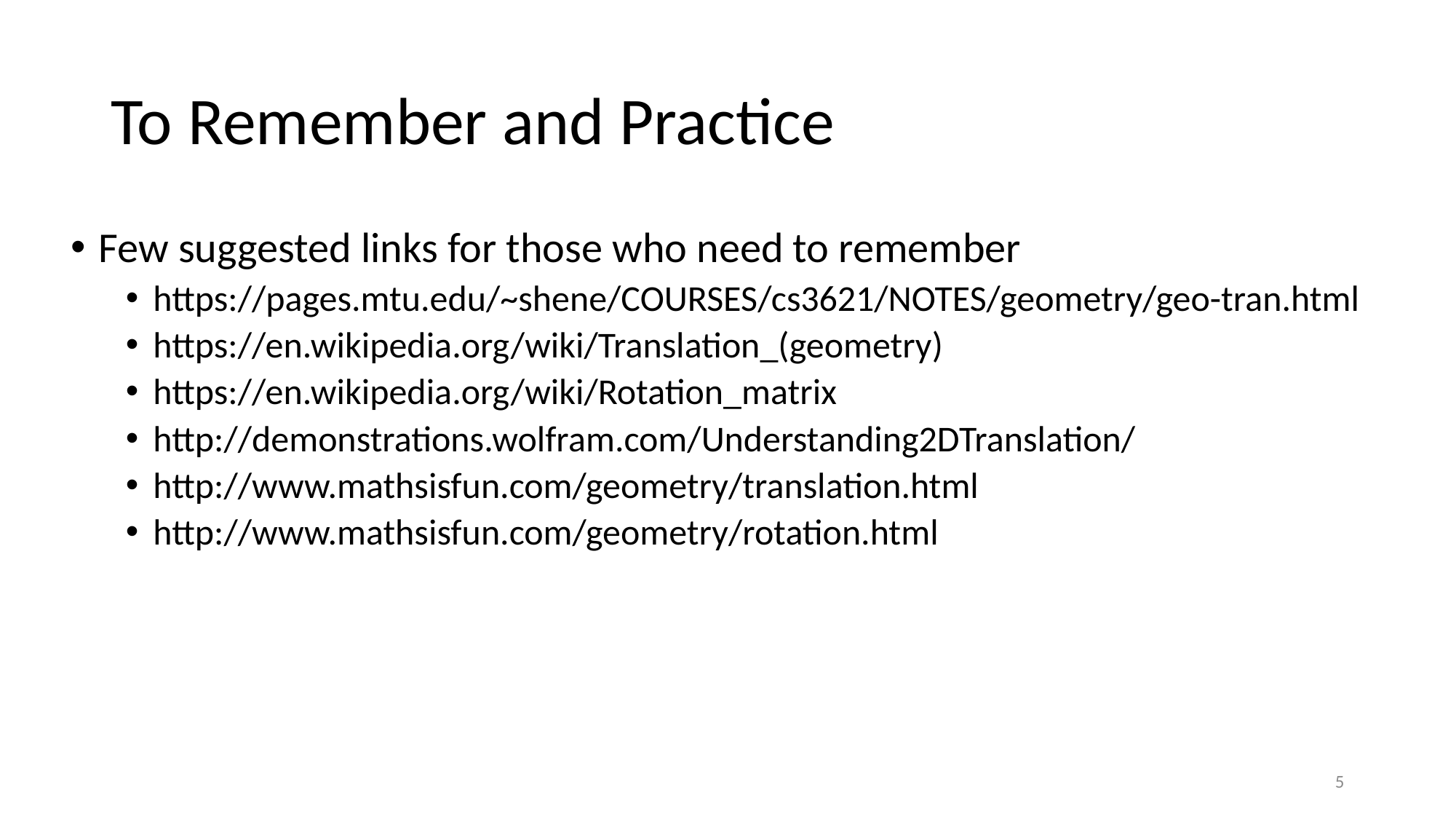

# To Remember and Practice
Few suggested links for those who need to remember
https://pages.mtu.edu/~shene/COURSES/cs3621/NOTES/geometry/geo-tran.html
https://en.wikipedia.org/wiki/Translation_(geometry)
https://en.wikipedia.org/wiki/Rotation_matrix
http://demonstrations.wolfram.com/Understanding2DTranslation/
http://www.mathsisfun.com/geometry/translation.html
http://www.mathsisfun.com/geometry/rotation.html

5